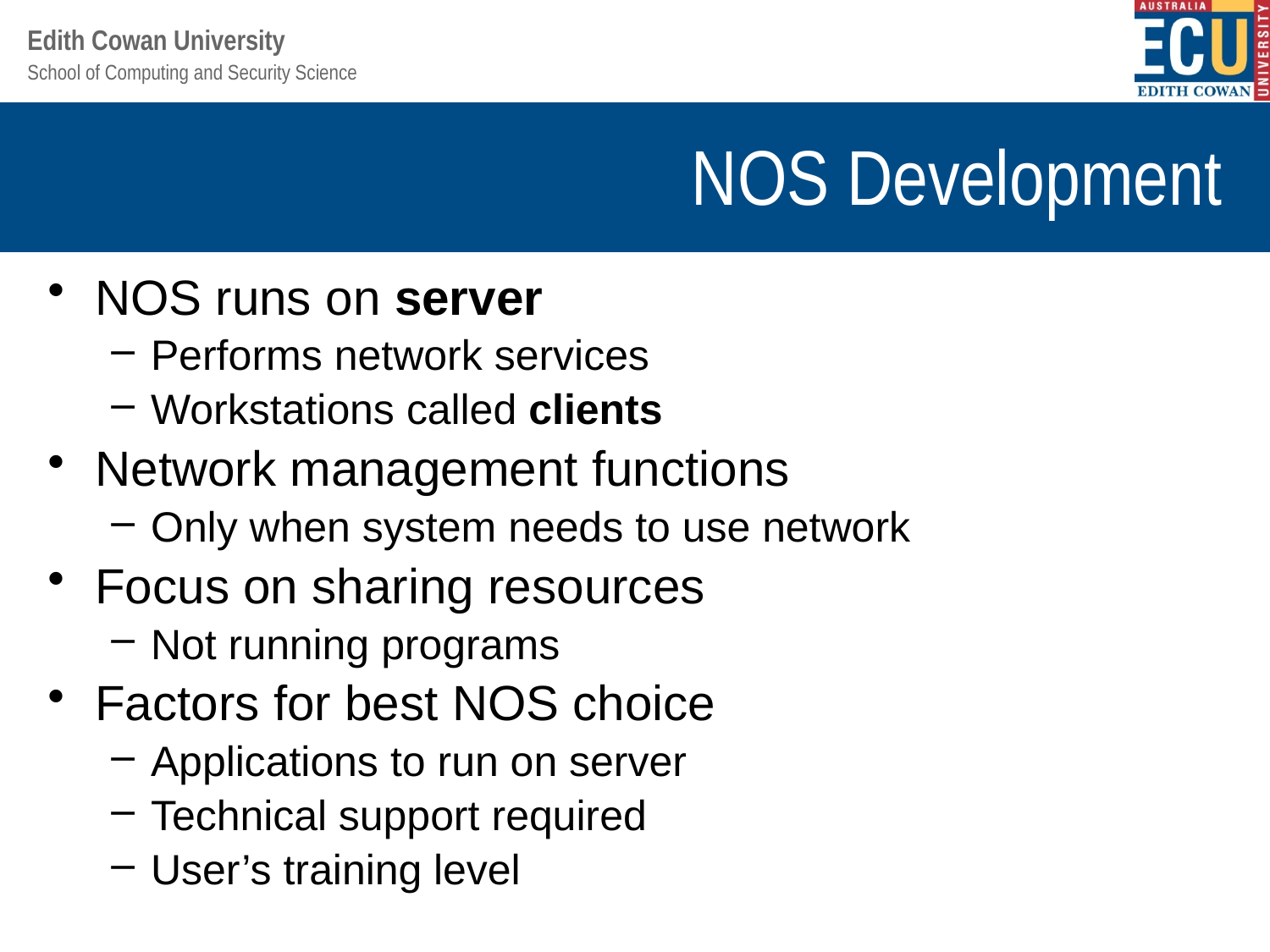

# NOS Development
NOS runs on server
Performs network services
Workstations called clients
Network management functions
Only when system needs to use network
Focus on sharing resources
Not running programs
Factors for best NOS choice
Applications to run on server
Technical support required
User’s training level